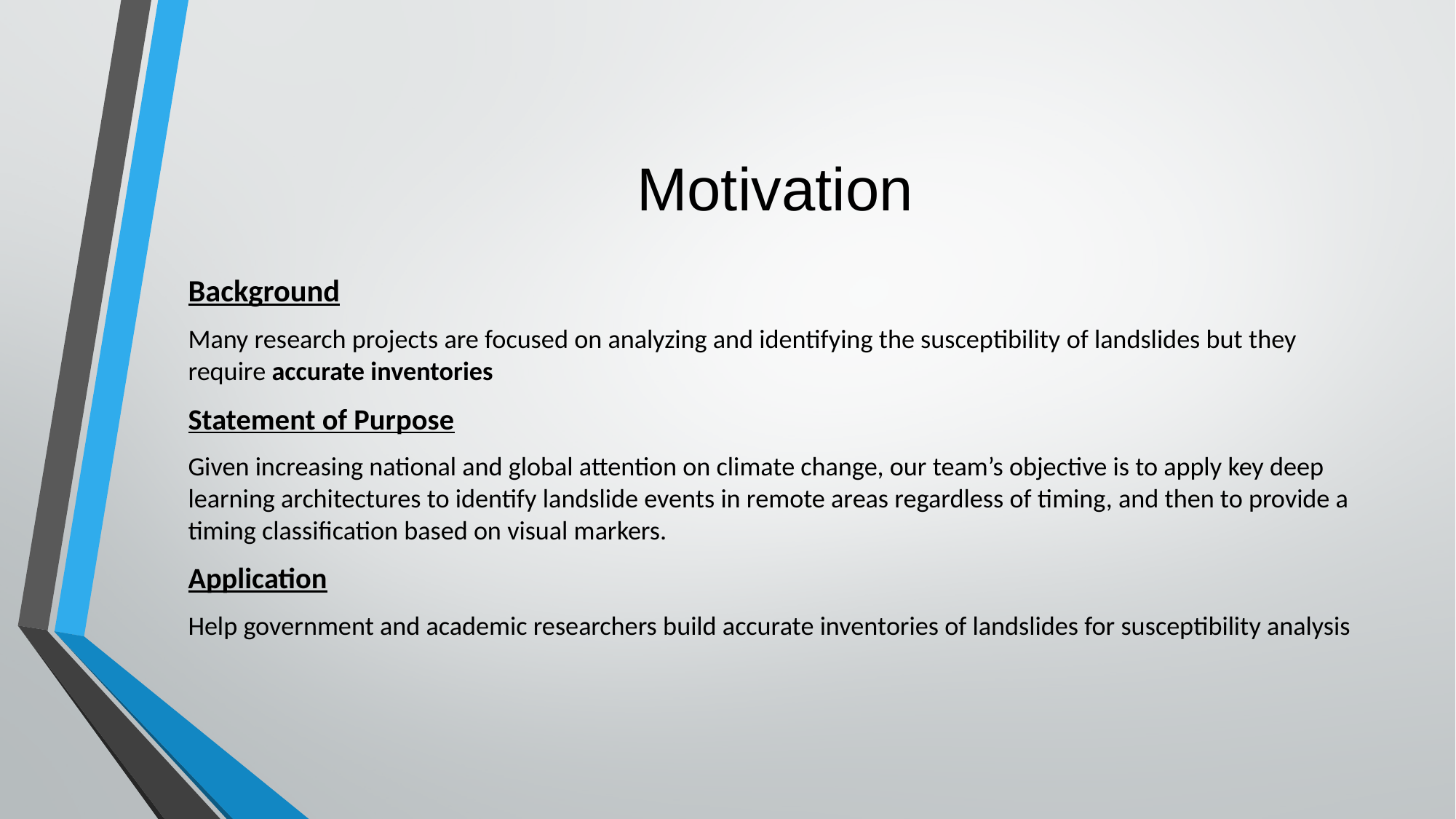

# Motivation
Background
Many research projects are focused on analyzing and identifying the susceptibility of landslides but they require accurate inventories
Statement of Purpose
Given increasing national and global attention on climate change, our team’s objective is to apply key deep learning architectures to identify landslide events in remote areas regardless of timing, and then to provide a timing classification based on visual markers.
Application
Help government and academic researchers build accurate inventories of landslides for susceptibility analysis